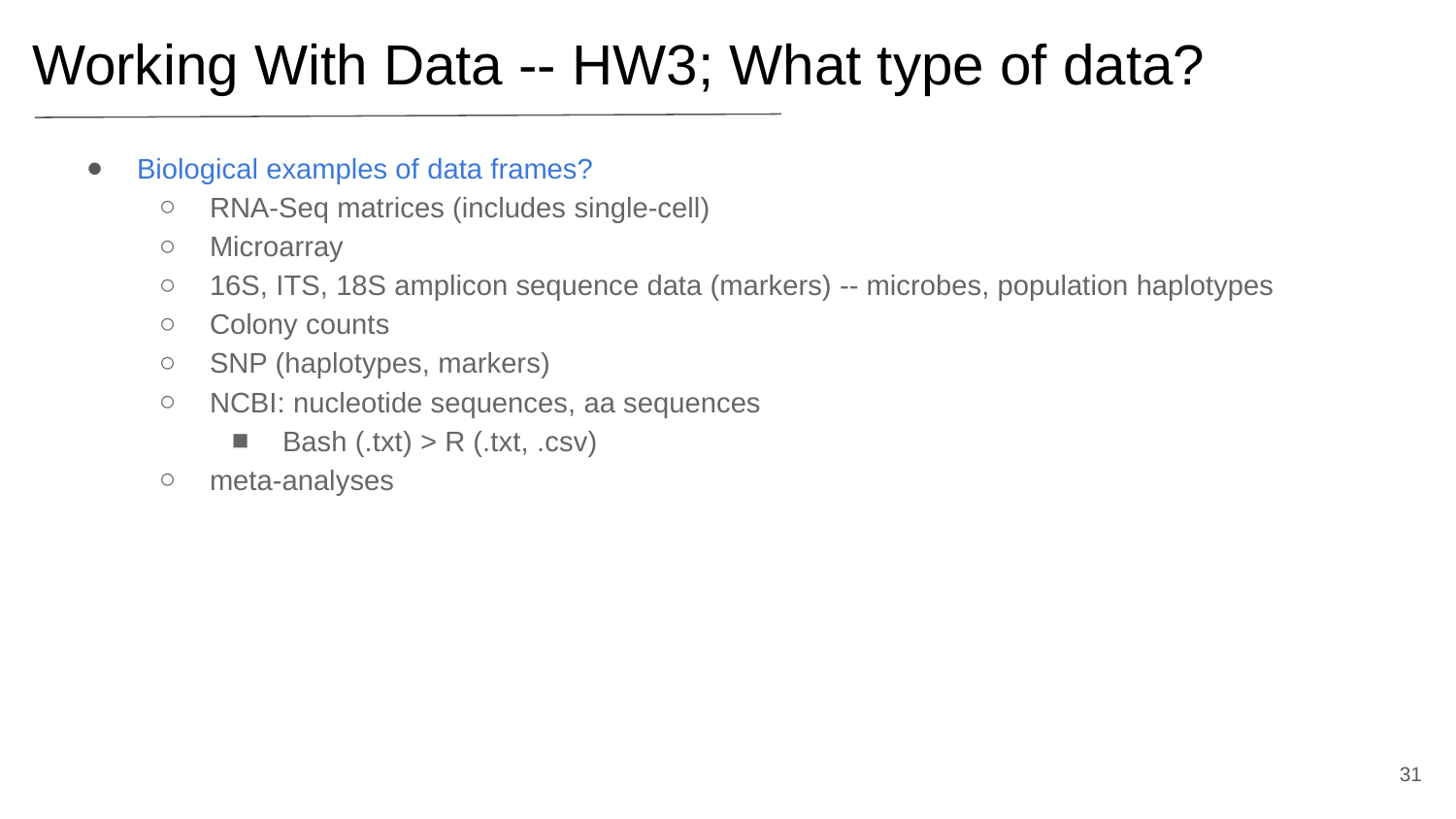

Working With Data -- HW3; What type of data?

Biological examples of data frames?
RNA-Seq matrices (includes single-cell)
Microarray
16S, ITS, 18S amplicon sequence data (markers) -- microbes, population haplotypes
Colony counts
SNP (haplotypes, markers)
NCBI: nucleotide sequences, aa sequences
Bash (.txt) > R (.txt, .csv)
meta-analyses
31